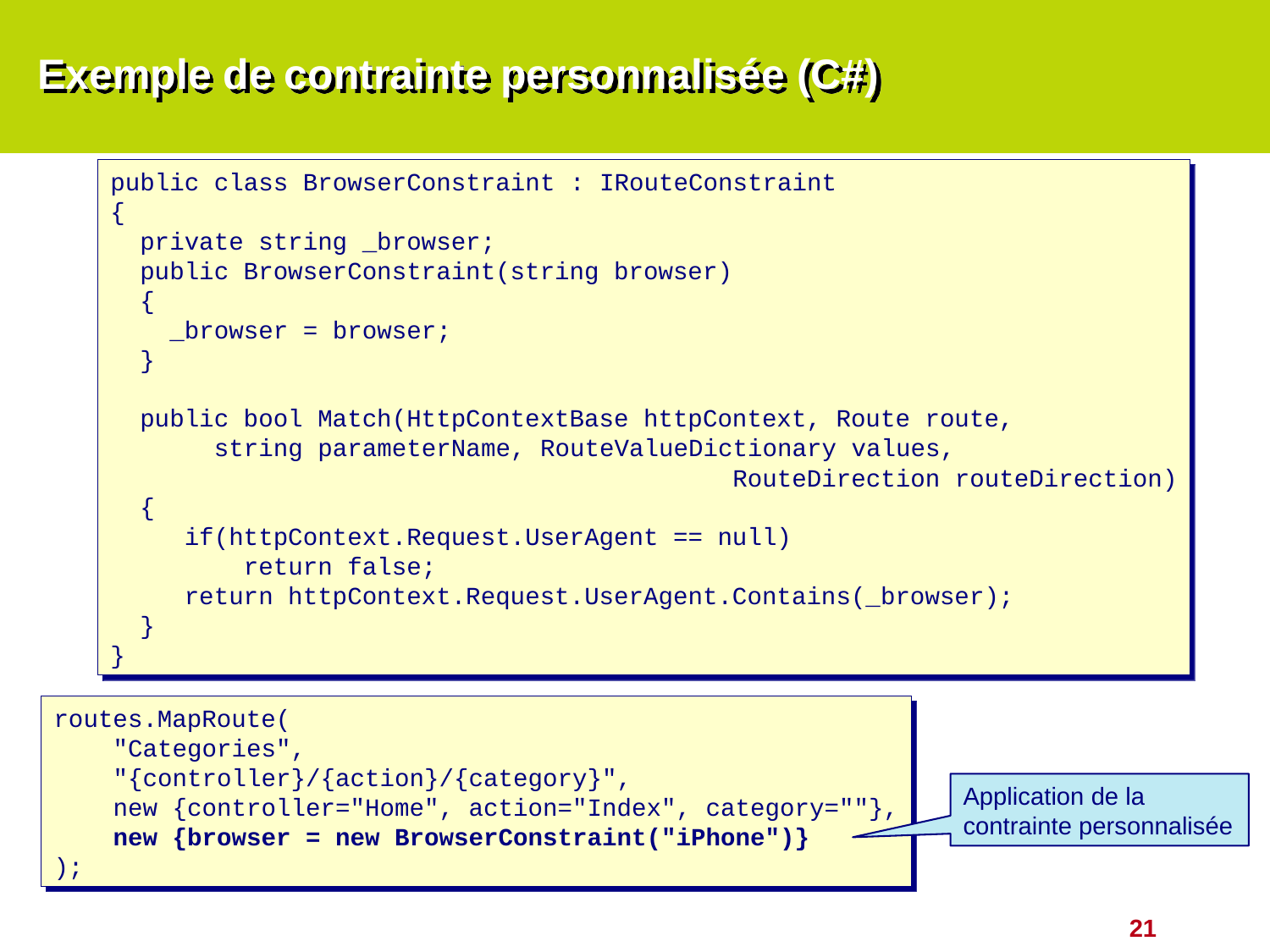

# Exemple de contrainte personnalisée (C#)
public class BrowserConstraint : IRouteConstraint
{
  private string _browser;
  public BrowserConstraint(string browser)
  {
    _browser = browser;
  }

  public bool Match(HttpContextBase httpContext, Route route,
       string parameterName, RouteValueDictionary values,
                                          RouteDirection routeDirection)
  {
     if(httpContext.Request.UserAgent == null)
         return false;
     return httpContext.Request.UserAgent.Contains(_browser);
  }
}
routes.MapRoute(
    "Categories",
    "{controller}/{action}/{category}",
    new {controller="Home", action="Index", category=""},
    new {browser = new BrowserConstraint("iPhone")}
);
Application de la contrainte personnalisée